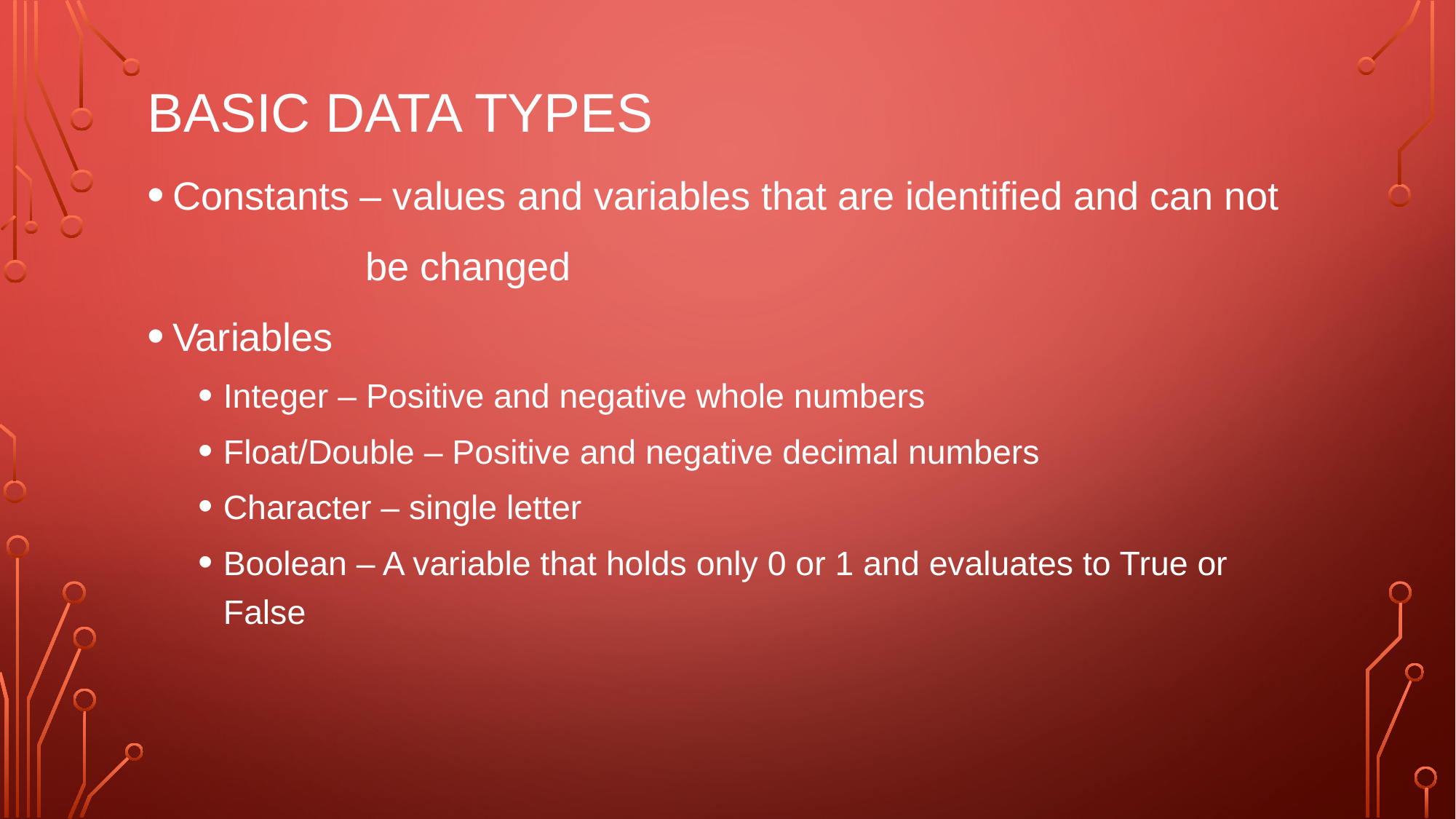

# Basic Data types
Constants – values and variables that are identified and can not
                    be changed
Variables
Integer – Positive and negative whole numbers
Float/Double – Positive and negative decimal numbers
Character – single letter
Boolean – A variable that holds only 0 or 1 and evaluates to True or False